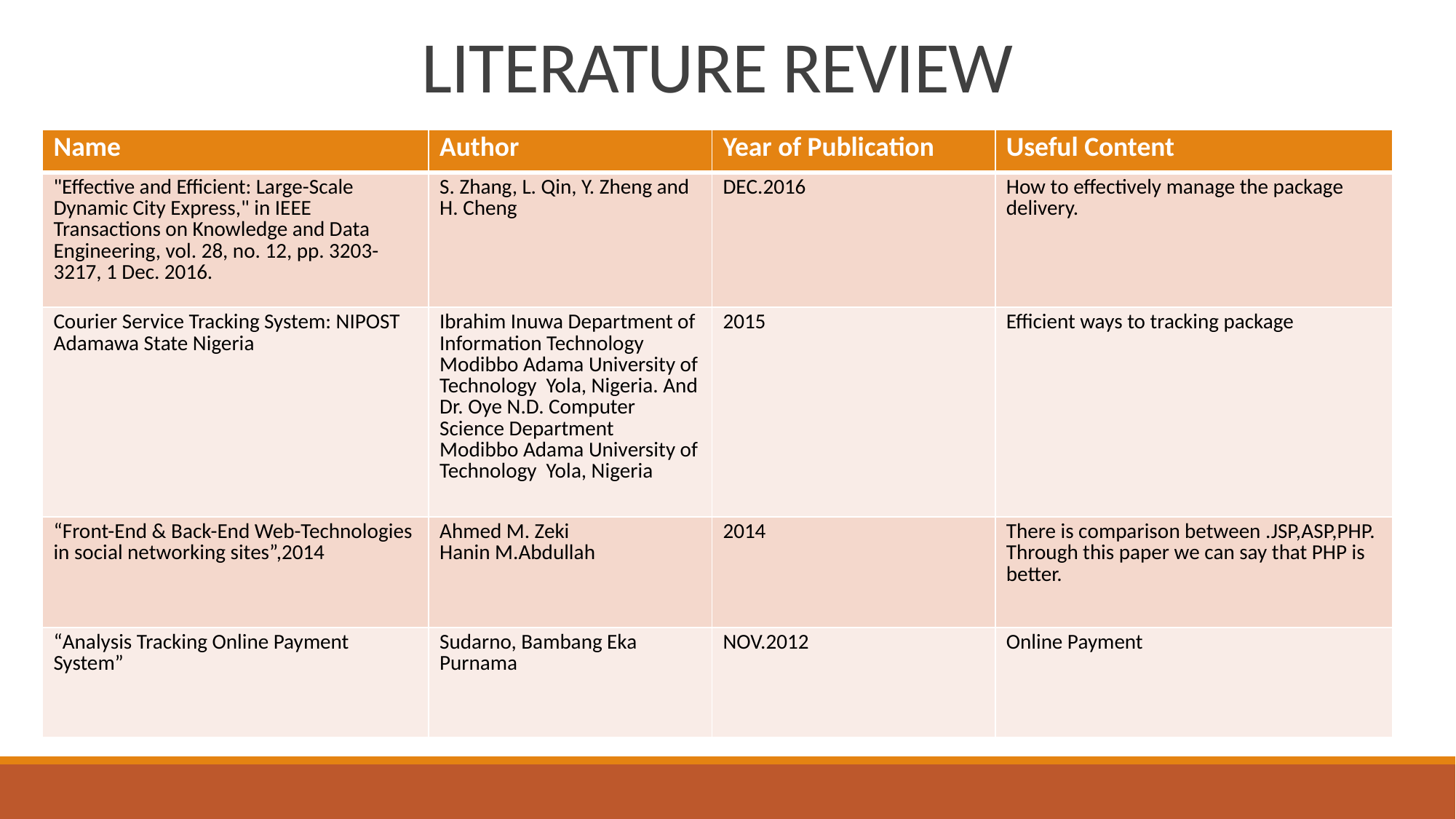

# LITERATURE REVIEW
| Name | Author | Year of Publication | Useful Content |
| --- | --- | --- | --- |
| "Effective and Efficient: Large-Scale Dynamic City Express," in IEEE Transactions on Knowledge and Data Engineering, vol. 28, no. 12, pp. 3203-3217, 1 Dec. 2016. | S. Zhang, L. Qin, Y. Zheng and H. Cheng | DEC.2016 | How to effectively manage the package delivery. |
| Courier Service Tracking System: NIPOST Adamawa State Nigeria | Ibrahim Inuwa Department of Information Technology Modibbo Adama University of Technology Yola, Nigeria. And Dr. Oye N.D. Computer Science Department Modibbo Adama University of Technology Yola, Nigeria | 2015 | Efficient ways to tracking package |
| “Front-End & Back-End Web-Technologies in social networking sites”,2014 | Ahmed M. Zeki Hanin M.Abdullah | 2014 | There is comparison between .JSP,ASP,PHP. Through this paper we can say that PHP is better. |
| “Analysis Tracking Online Payment System” | Sudarno, Bambang Eka Purnama | NOV.2012 | Online Payment |